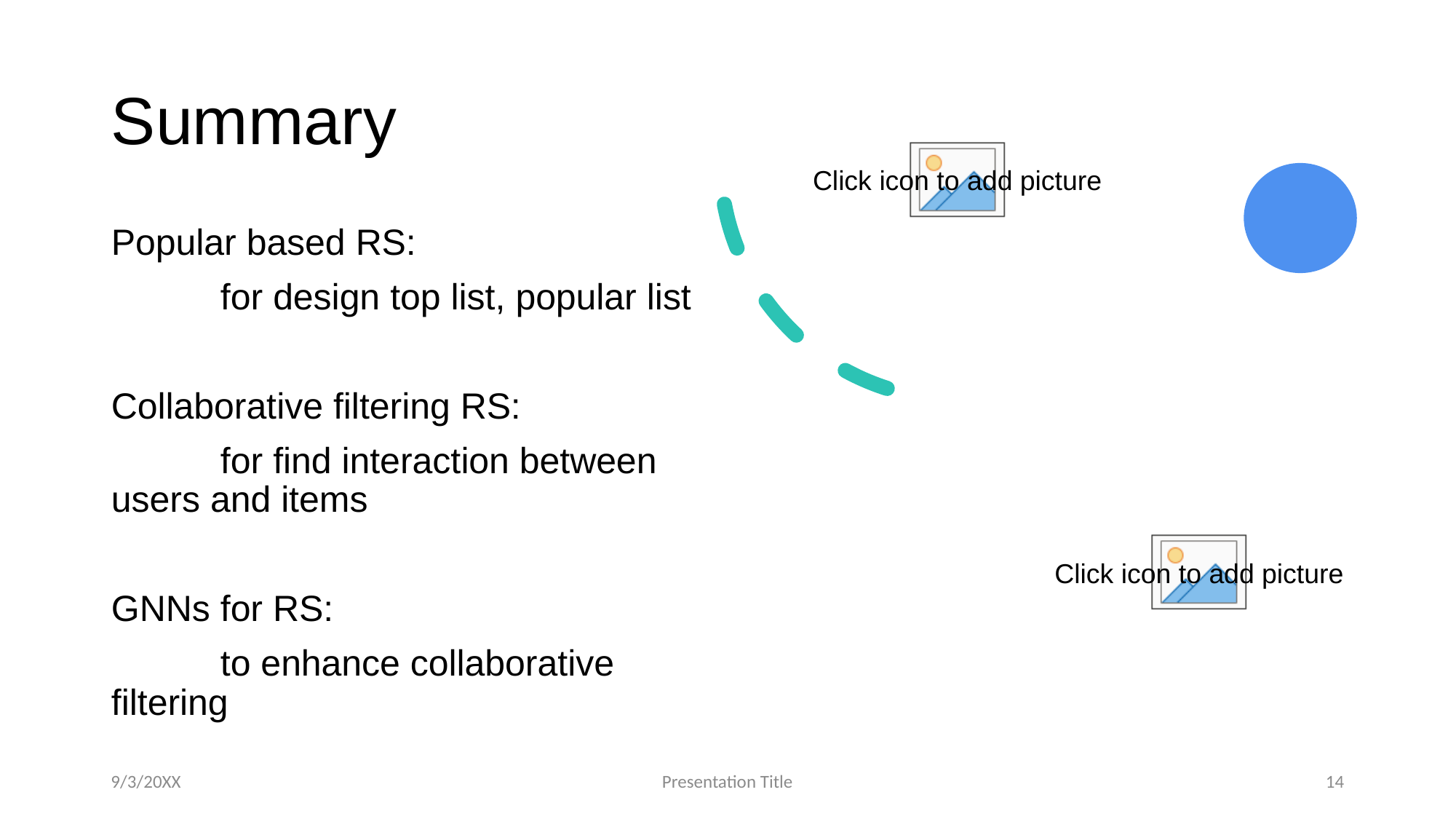

# Summary
Popular based RS:
	for design top list, popular list

Collaborative filtering RS:
	for find interaction between users and items

GNNs for RS:
	to enhance collaborative filtering

9/3/20XX
Presentation Title
14